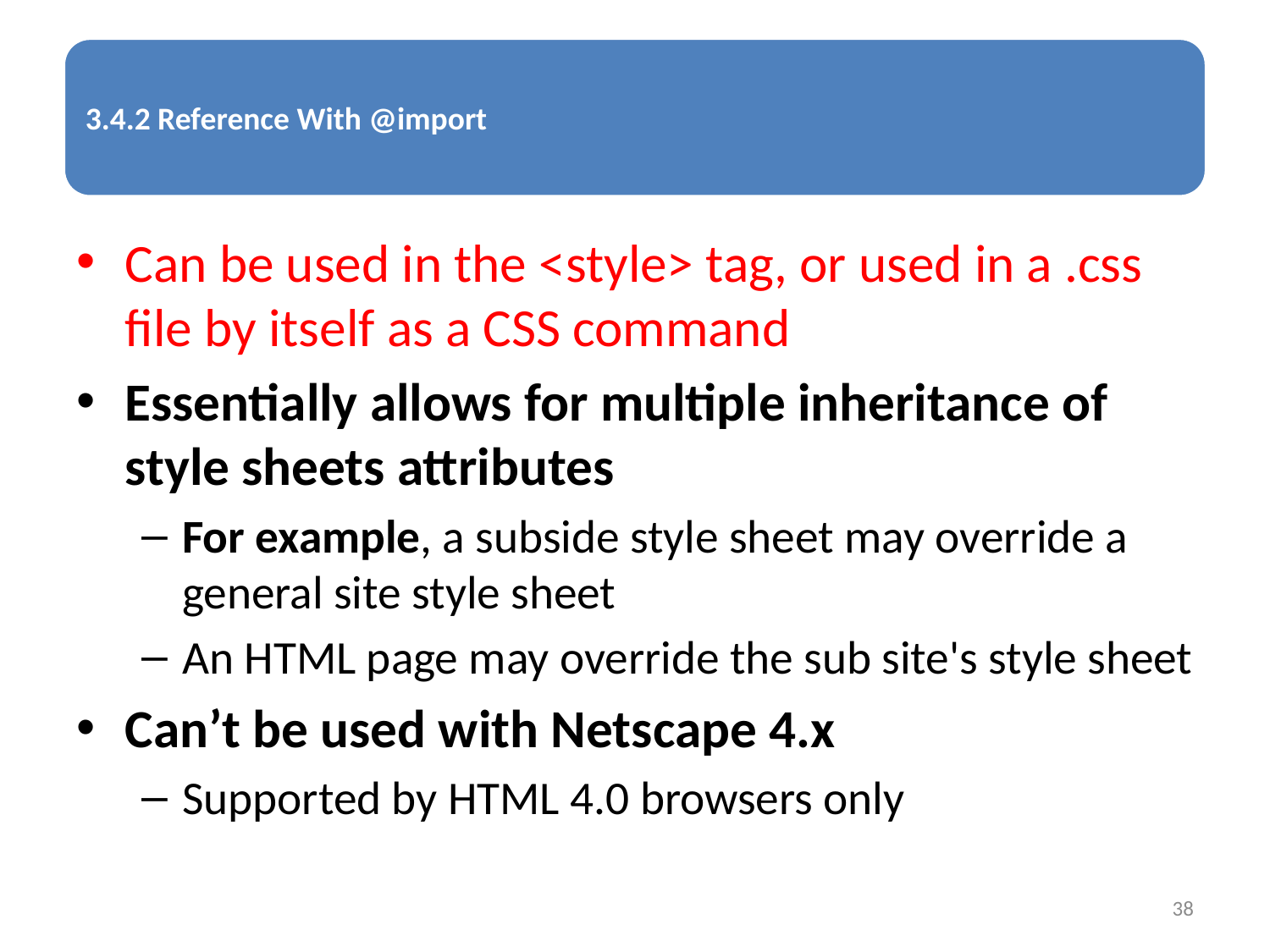

3.4.2 Reference With @import
Can be used in the <style> tag, or used in a .css file by itself as a CSS command
Essentially allows for multiple inheritance of style sheets attributes
For example, a subside style sheet may override a general site style sheet
An HTML page may override the sub site's style sheet
Can’t be used with Netscape 4.x
Supported by HTML 4.0 browsers only
38